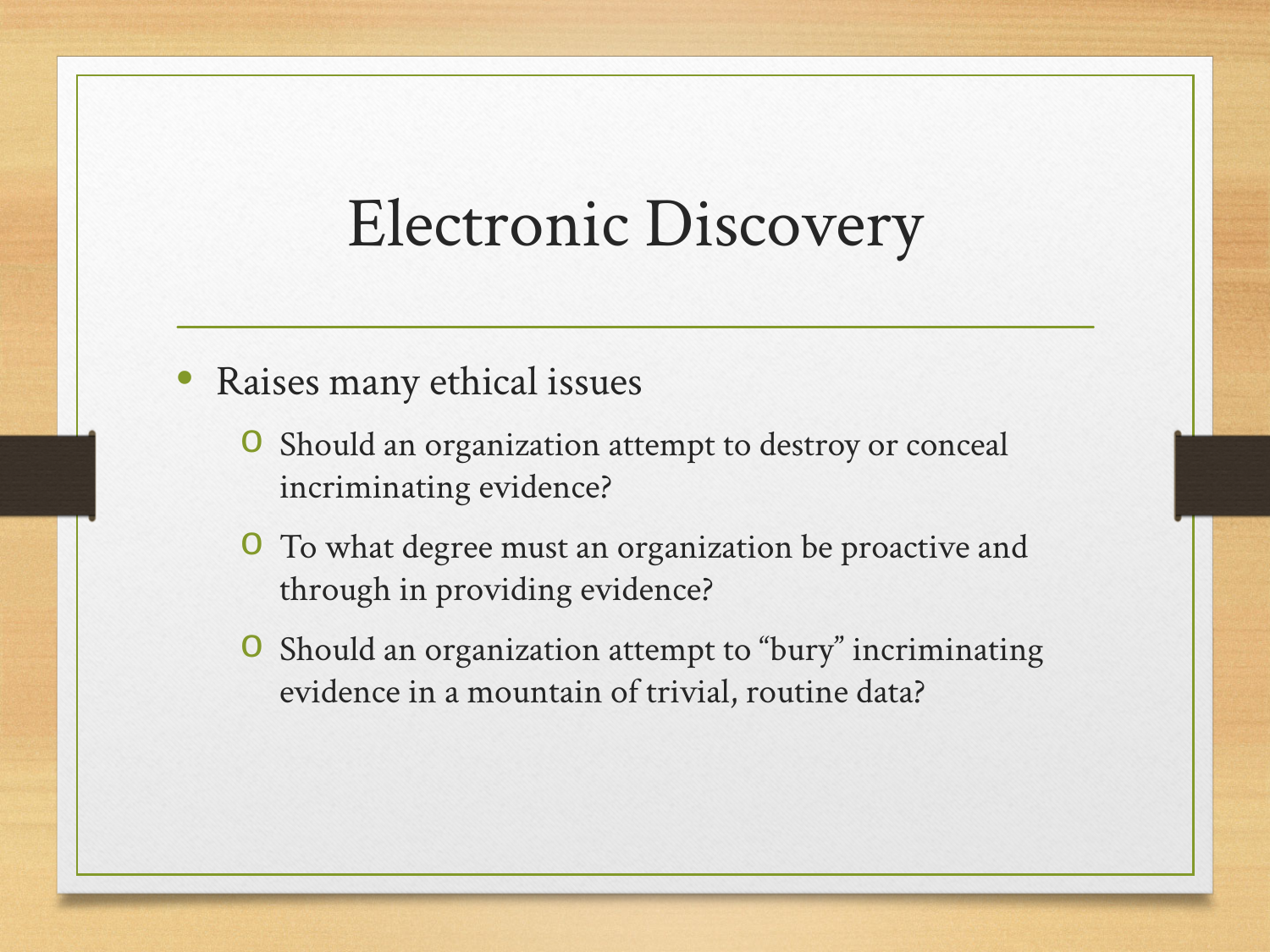

# Electronic Discovery
Raises many ethical issues
Should an organization attempt to destroy or conceal incriminating evidence?
To what degree must an organization be proactive and through in providing evidence?
Should an organization attempt to “bury” incriminating evidence in a mountain of trivial, routine data?